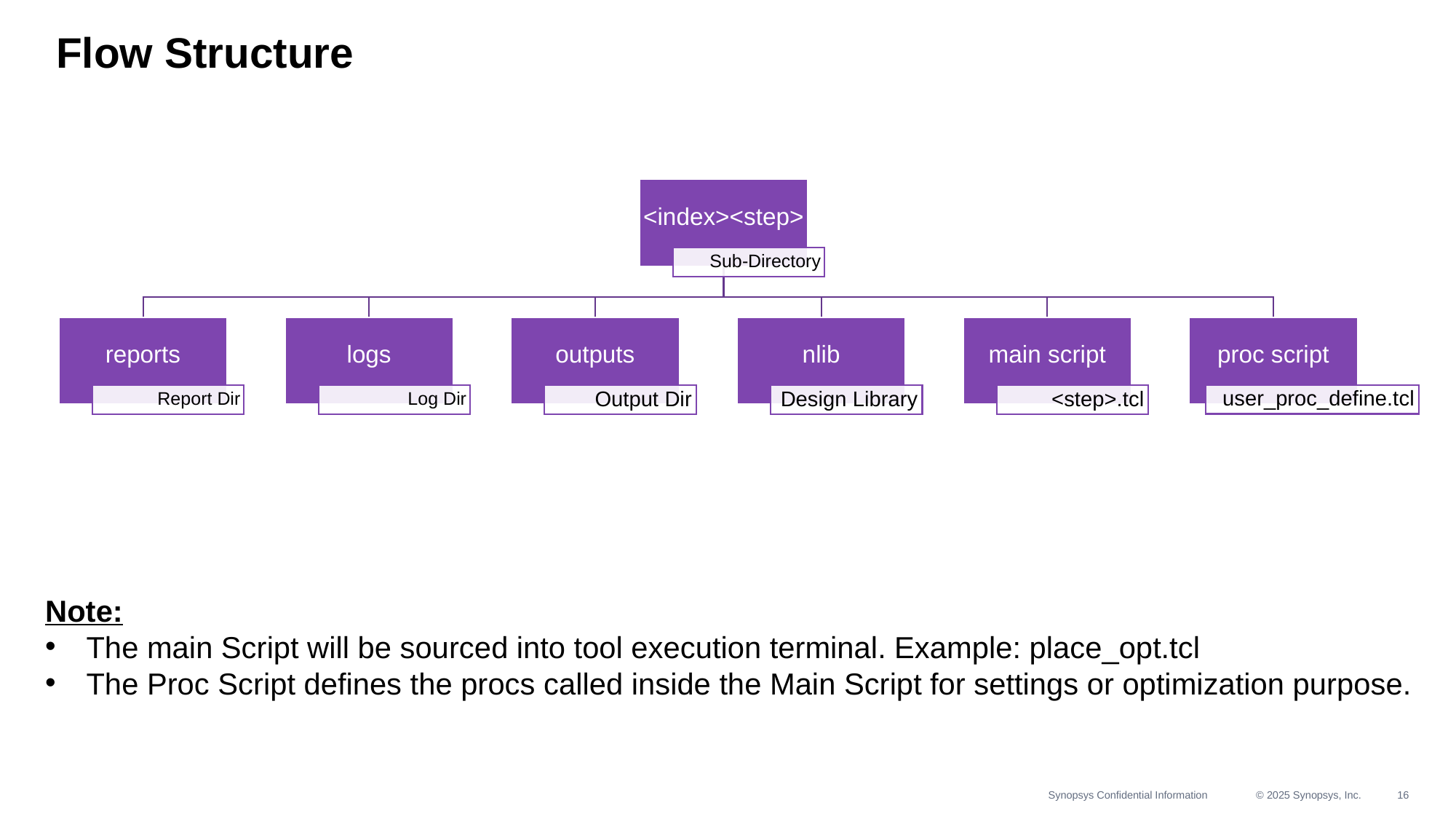

Flow Structure
<index><step>
Sub-Directory
reports
Report Dir
logs
Log Dir
outputs
Output Dir
nlib
Design Library
main script
<step>.tcl
proc script
user_proc_define.tcl
Note:
The main Script will be sourced into tool execution terminal. Example: place_opt.tcl
The Proc Script defines the procs called inside the Main Script for settings or optimization purpose.
Synopsys Confidential Information